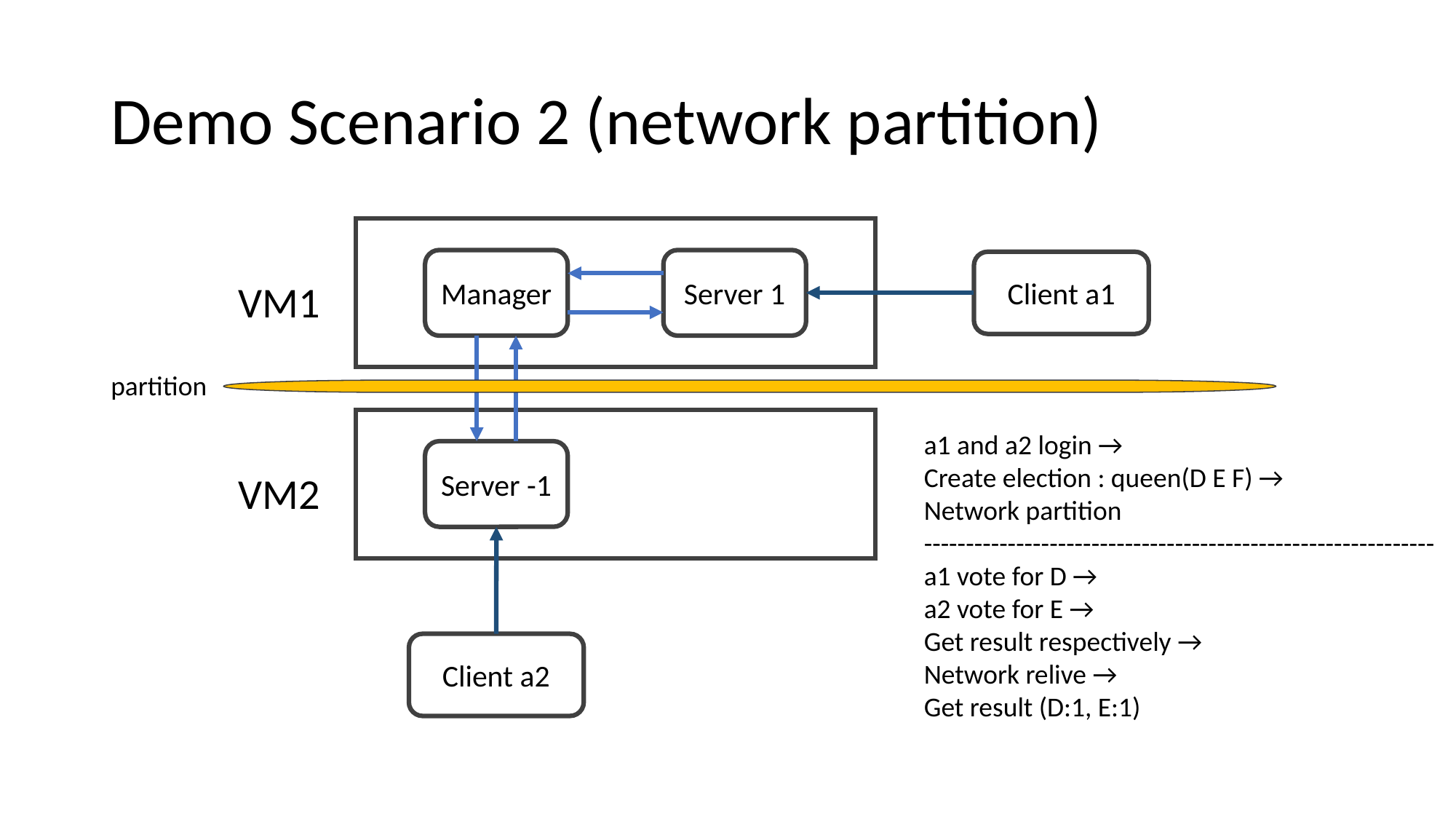

# Demo Scenario 2 (network partition)

Manager
Server 1
VM1

Server -1
VM2
Client a1
partition

a1 and a2 login →
Create election : queen(D E F) →
Network partition
-------------------------------------------------------------
a1 vote for D →
a2 vote for E →
Get result respectively →
Network relive →
Get result (D:1, E:1)
Client a2